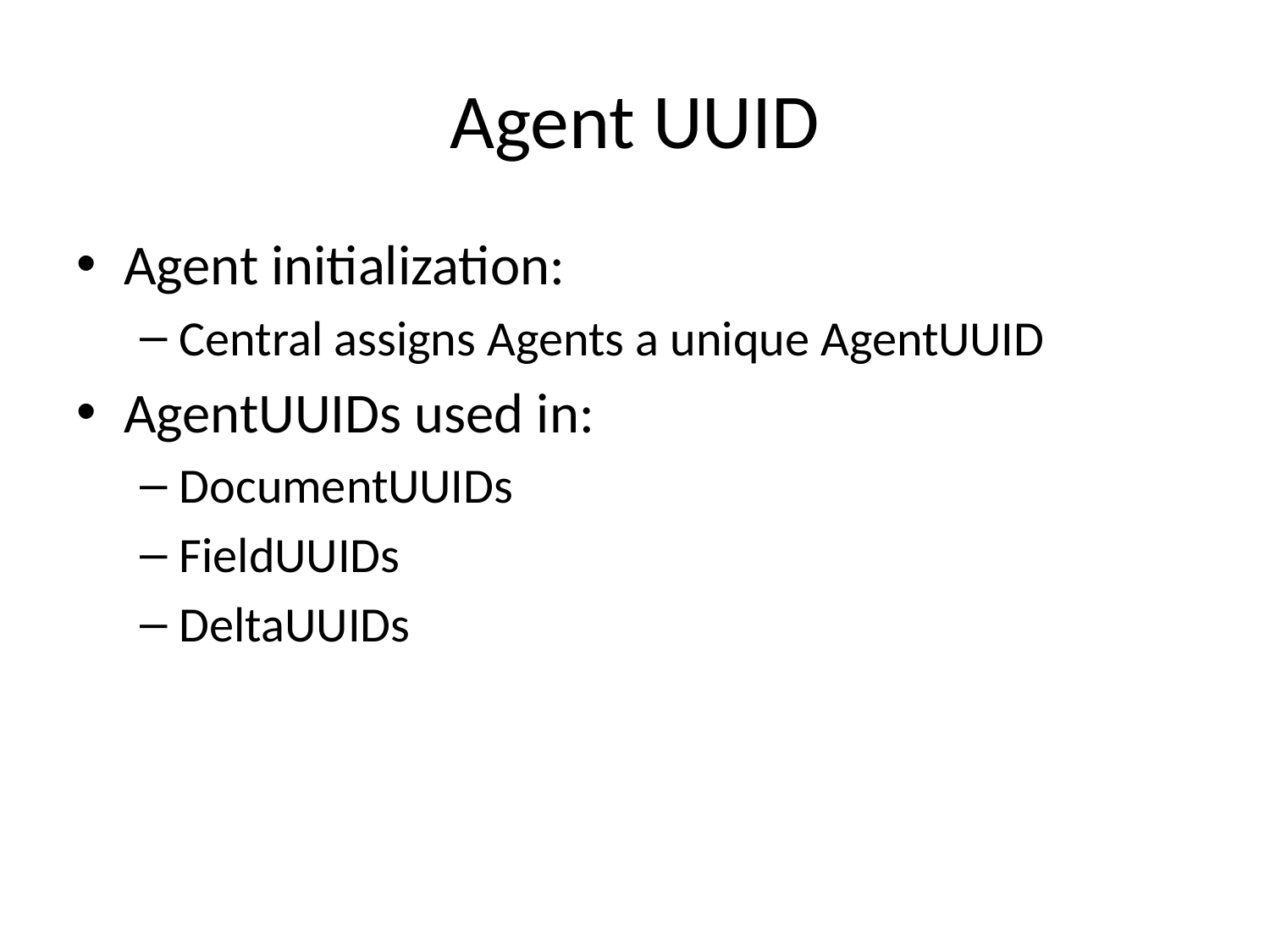

# Agent UUID
Agent initialization:
Central assigns Agents a unique AgentUUID
AgentUUIDs used in:
DocumentUUIDs
FieldUUIDs
DeltaUUIDs